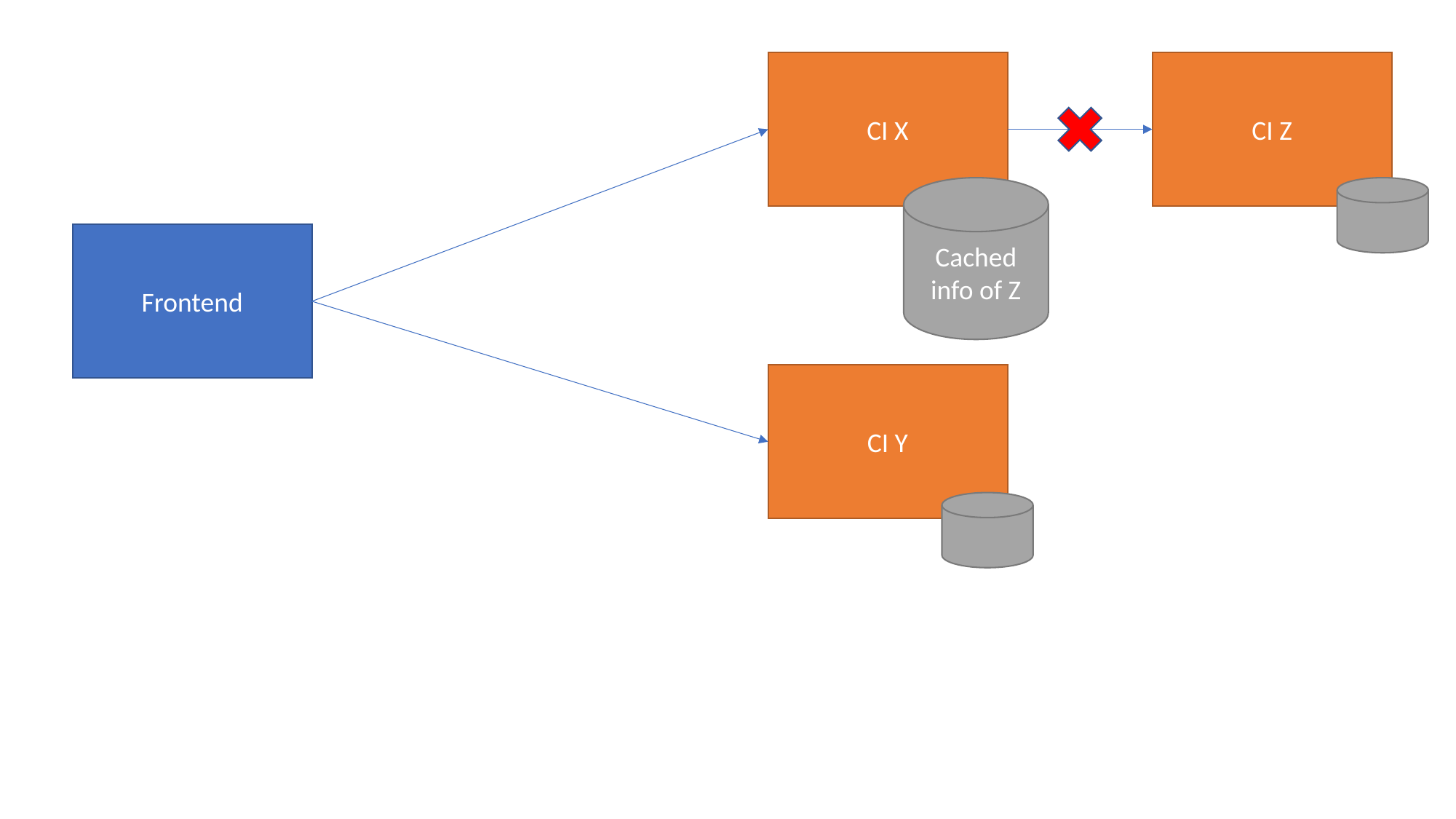

CI Z
CI X

Cached info of Z

Frontend
CI Y